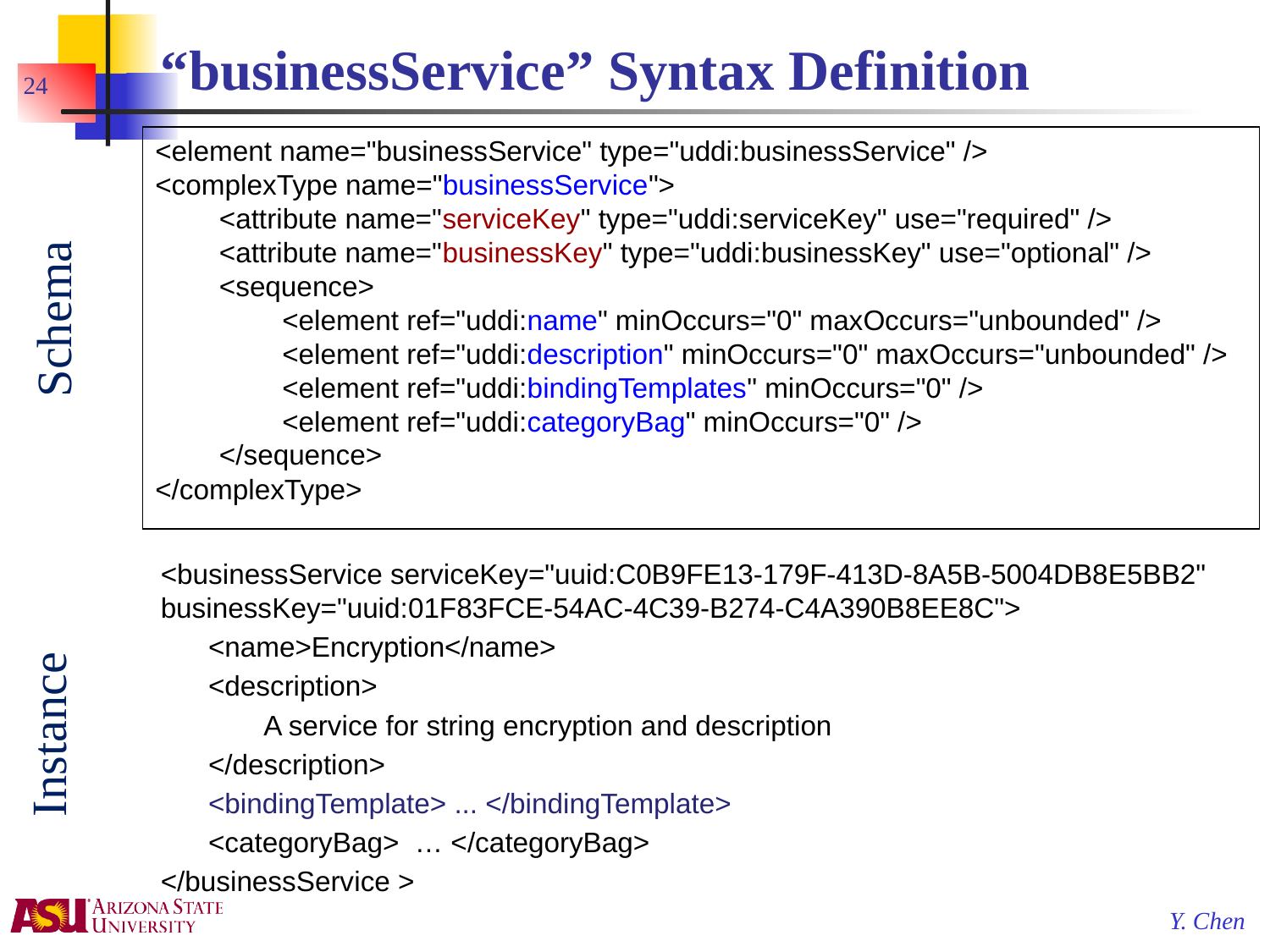

# “businessService” Syntax Definition
24
<element name="businessService" type="uddi:businessService" />
<complexType name="businessService">
	<attribute name="serviceKey" type="uddi:serviceKey" use="required" />
	<attribute name="businessKey" type="uddi:businessKey" use="optional" />
  	<sequence>
    		<element ref="uddi:name" minOccurs="0" maxOccurs="unbounded" />
    		<element ref="uddi:description" minOccurs="0" maxOccurs="unbounded" />
    		<element ref="uddi:bindingTemplates" minOccurs="0" />
    		<element ref="uddi:categoryBag" minOccurs="0" />
  	</sequence>
</complexType>
Schema
<businessService serviceKey="uuid:C0B9FE13-179F-413D-8A5B-5004DB8E5BB2" businessKey="uuid:01F83FCE-54AC-4C39-B274-C4A390B8EE8C">
	<name>Encryption</name>
	<description>
		 A service for string encryption and description
	</description>
	<bindingTemplate> ... </bindingTemplate>
	<categoryBag>  … </categoryBag>
</businessService >
Instance